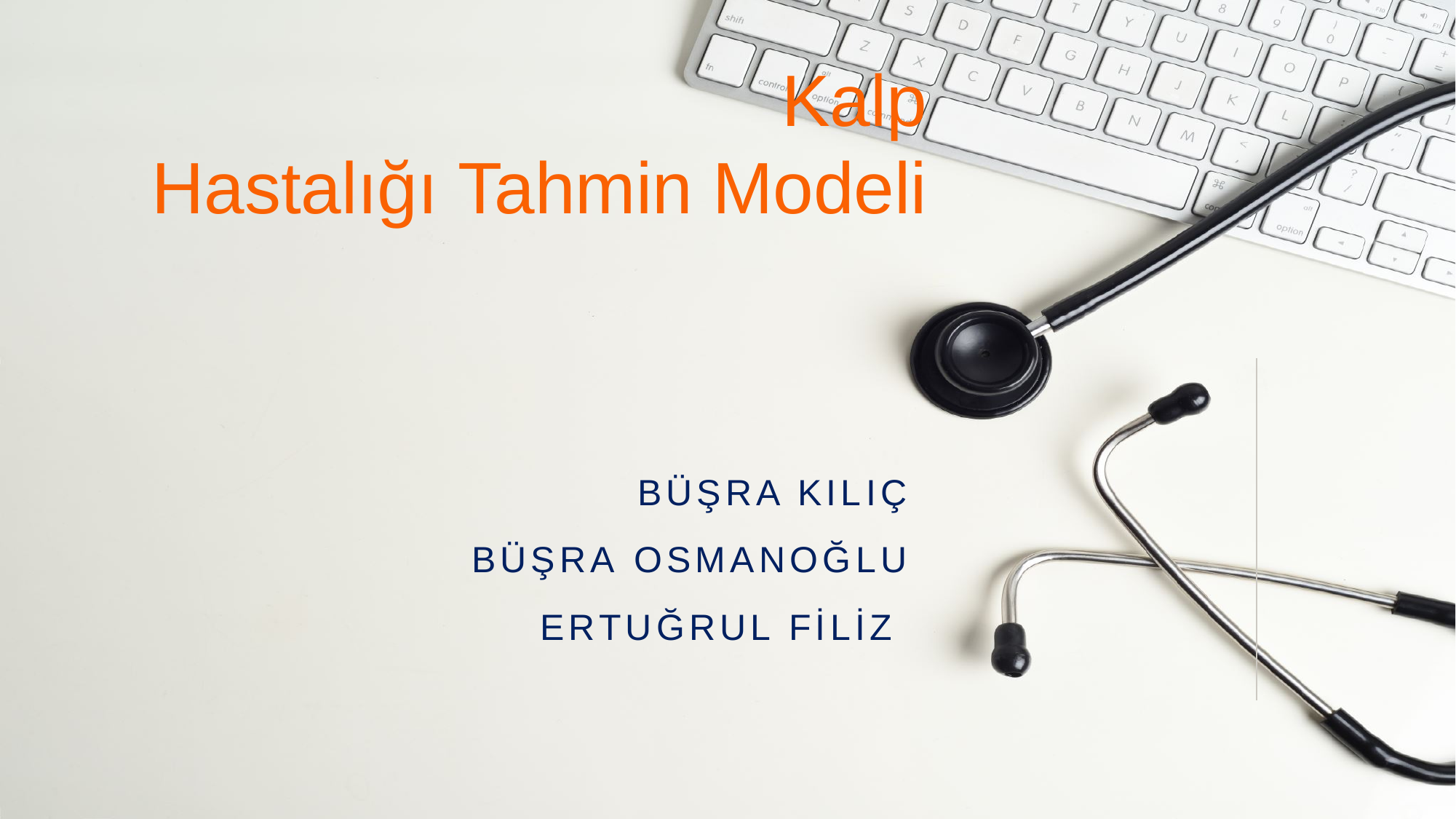

# Kalp Hastalığı Tahmin Modeli

BÜŞRA KILIÇ
Büşra Osmanoğlu
Ertuğrul filiz